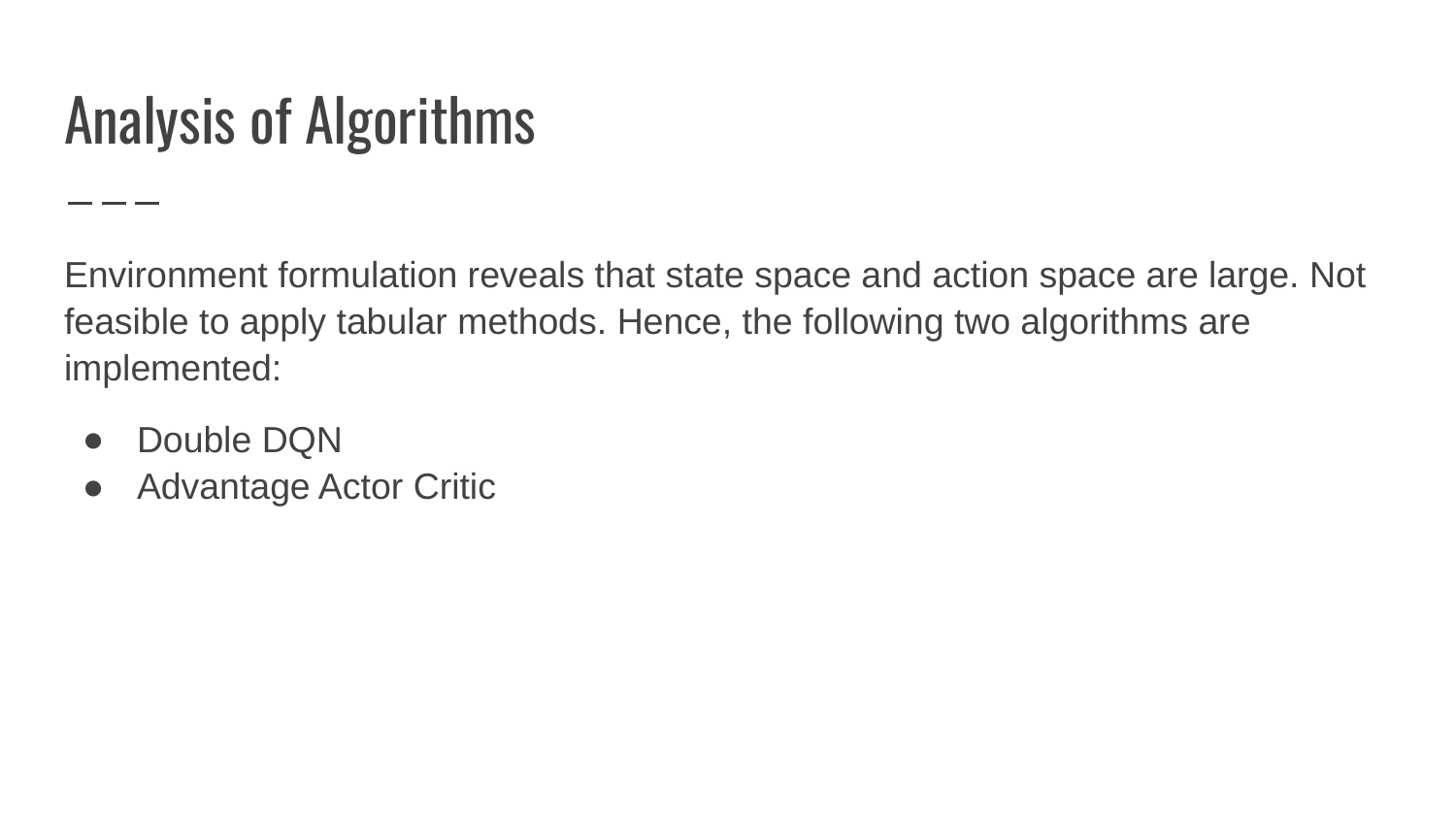

# Analysis of Algorithms
Environment formulation reveals that state space and action space are large. Not feasible to apply tabular methods. Hence, the following two algorithms are implemented:
Double DQN
Advantage Actor Critic